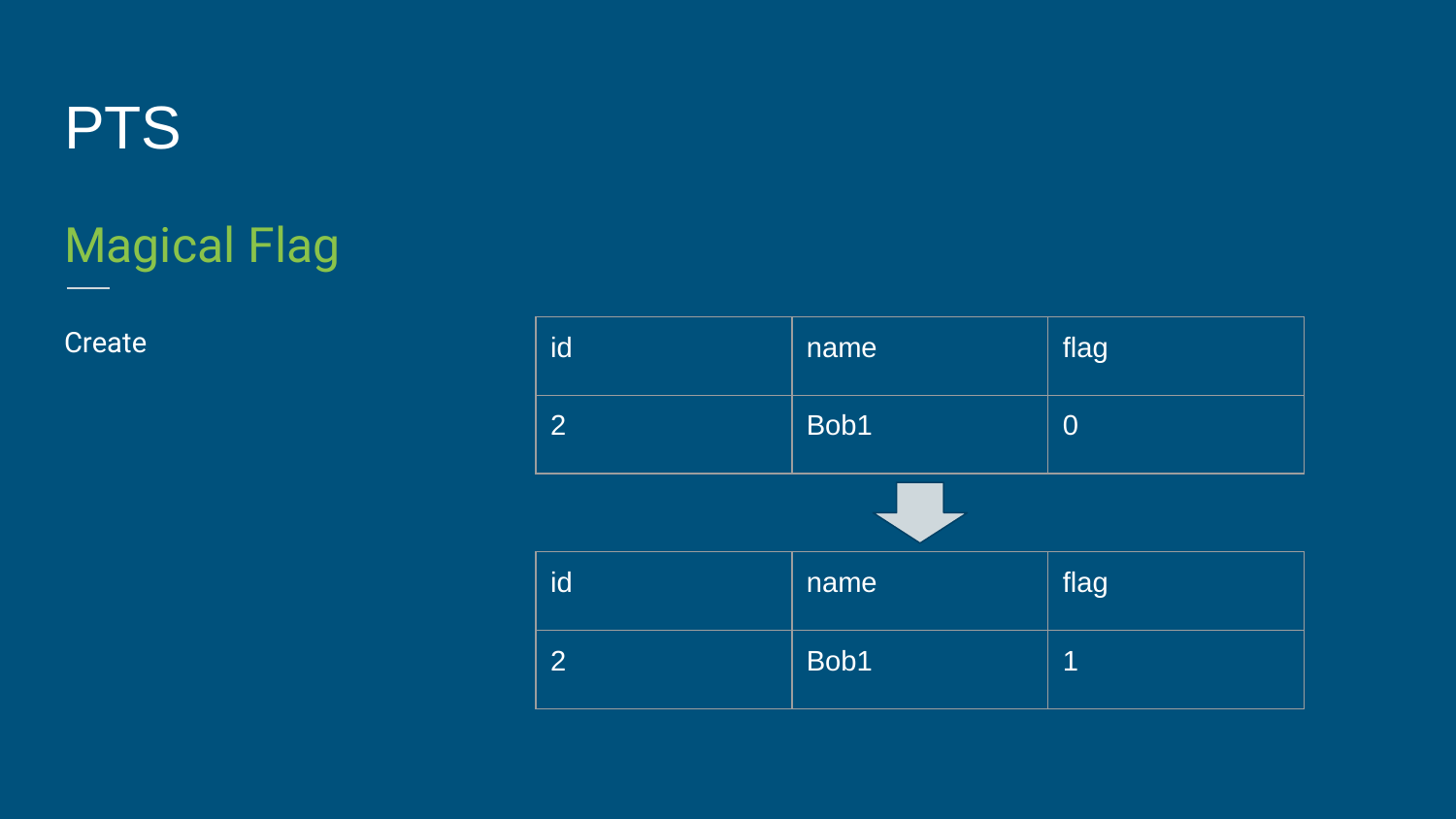

PTS
Magical Flag
Create

| id | name | flag |
| --- | --- | --- |
| 2 | Bob1 | 0 |

| id | name | flag |
| --- | --- | --- |
| 2 | Bob1 | 1 |